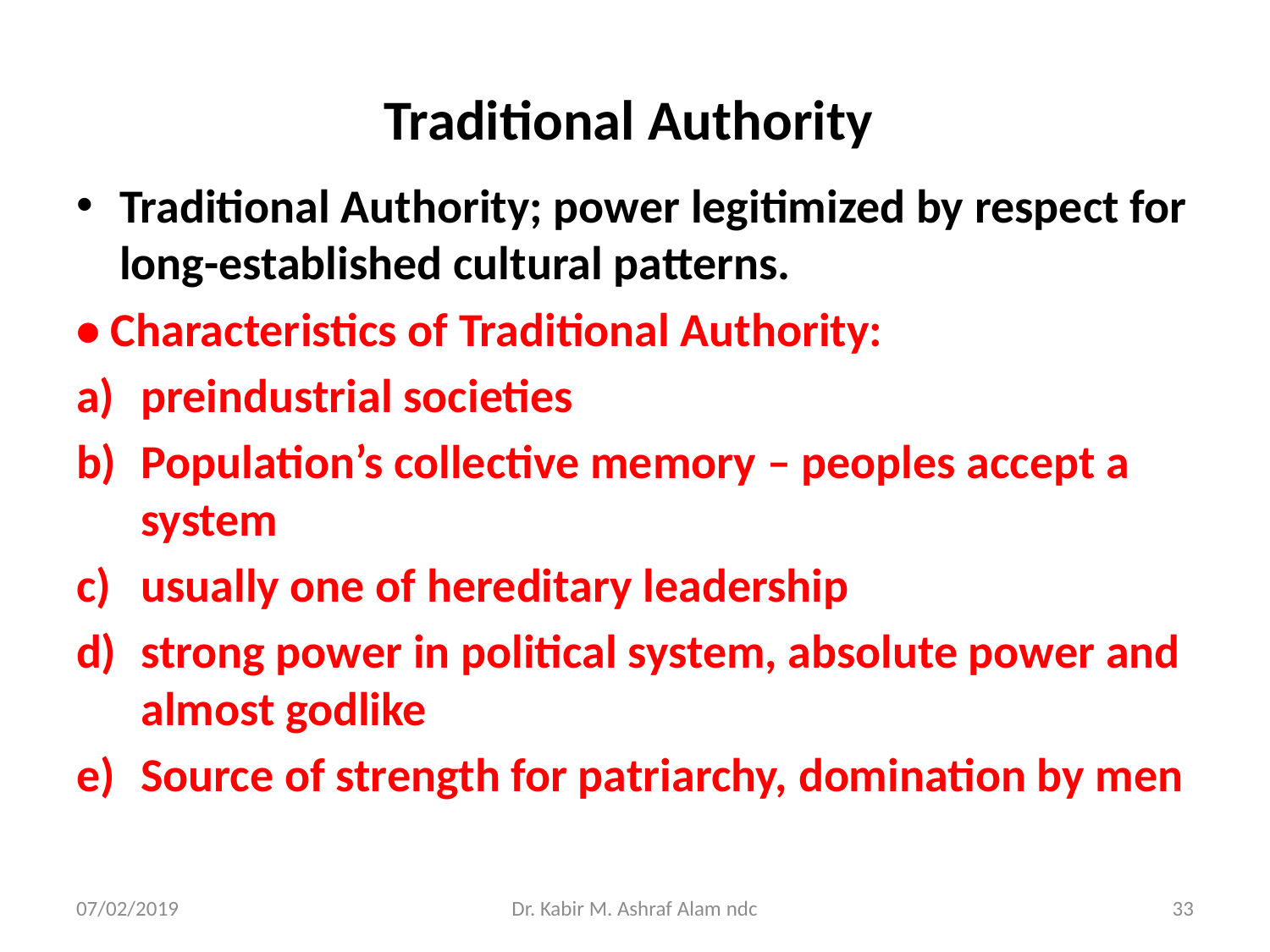

# Traditional Authority
Traditional Authority; power legitimized by respect for long-established cultural patterns.
• Characteristics of Traditional Authority:
preindustrial societies
Population’s collective memory – peoples accept a system
usually one of hereditary leadership
strong power in political system, absolute power and almost godlike
Source of strength for patriarchy, domination by men
07/02/2019
Dr. Kabir M. Ashraf Alam ndc
33